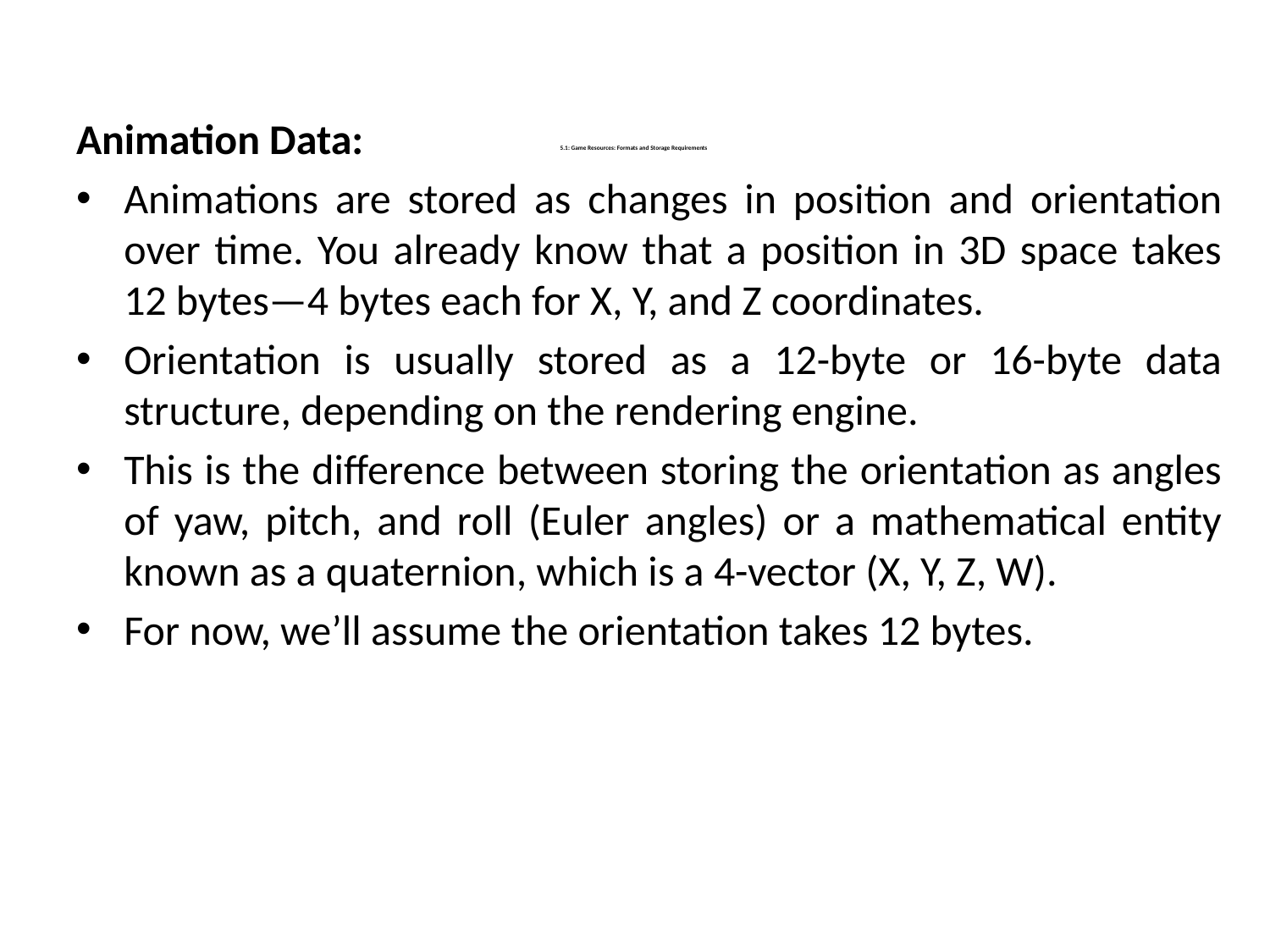

Animation Data:
Animations are stored as changes in position and orientation over time. You already know that a position in 3D space takes 12 bytes—4 bytes each for X, Y, and Z coordinates.
Orientation is usually stored as a 12-byte or 16-byte data structure, depending on the rendering engine.
This is the difference between storing the orientation as angles of yaw, pitch, and roll (Euler angles) or a mathematical entity known as a quaternion, which is a 4-vector (X, Y, Z, W).
For now, we’ll assume the orientation takes 12 bytes.
# 5.1: Game Resources: Formats and Storage Requirements